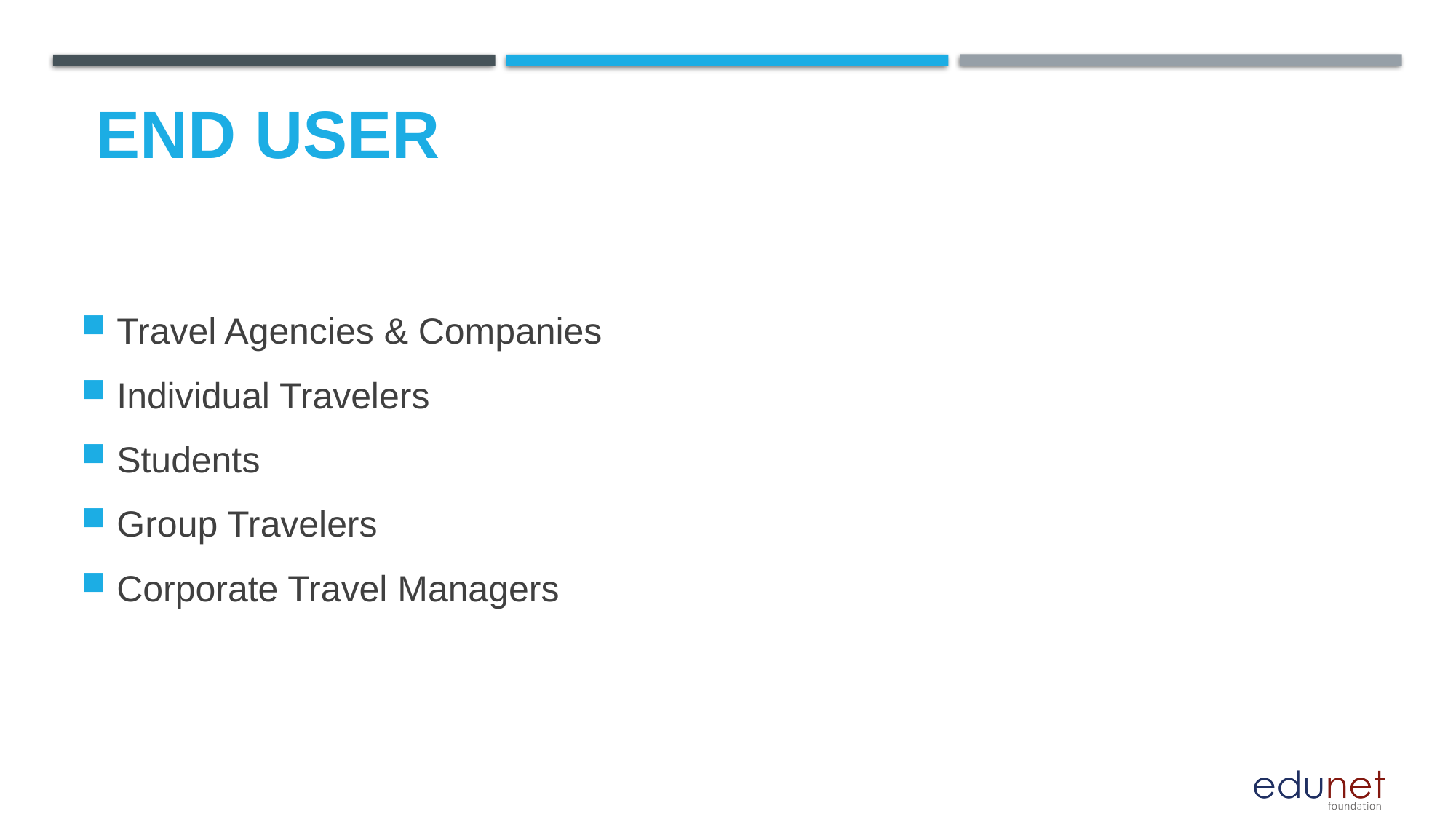

# End user
Travel Agencies & Companies
Individual Travelers
Students
Group Travelers
Corporate Travel Managers